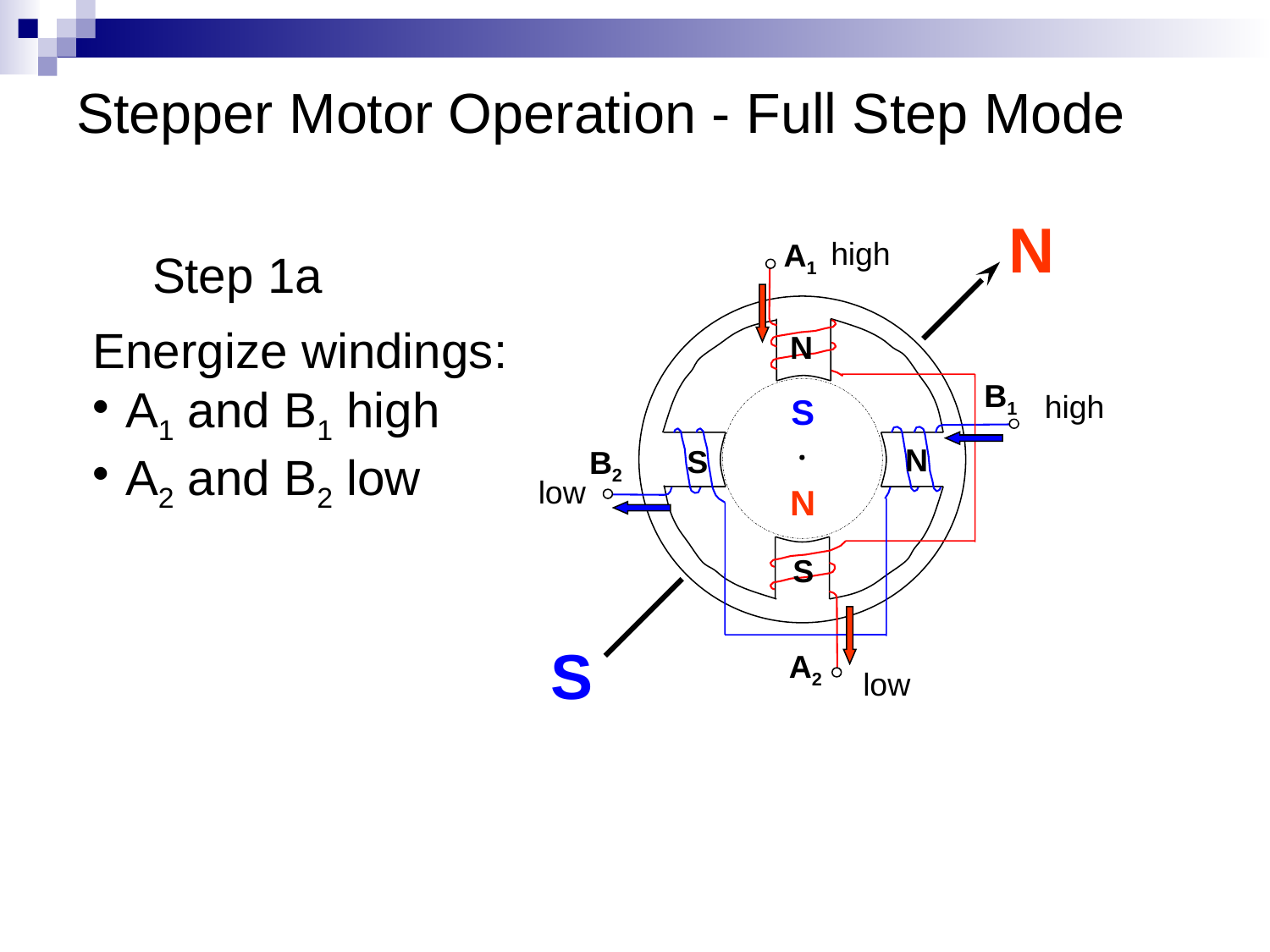

# Stepper Motor Operation - Full Step Mode
N
high
A1

B1

B2

A2

Step 1a

N

N
S

S

Energize windings:
A1 and B1 high
A2 and B2 low
high
S

low
N

S
low